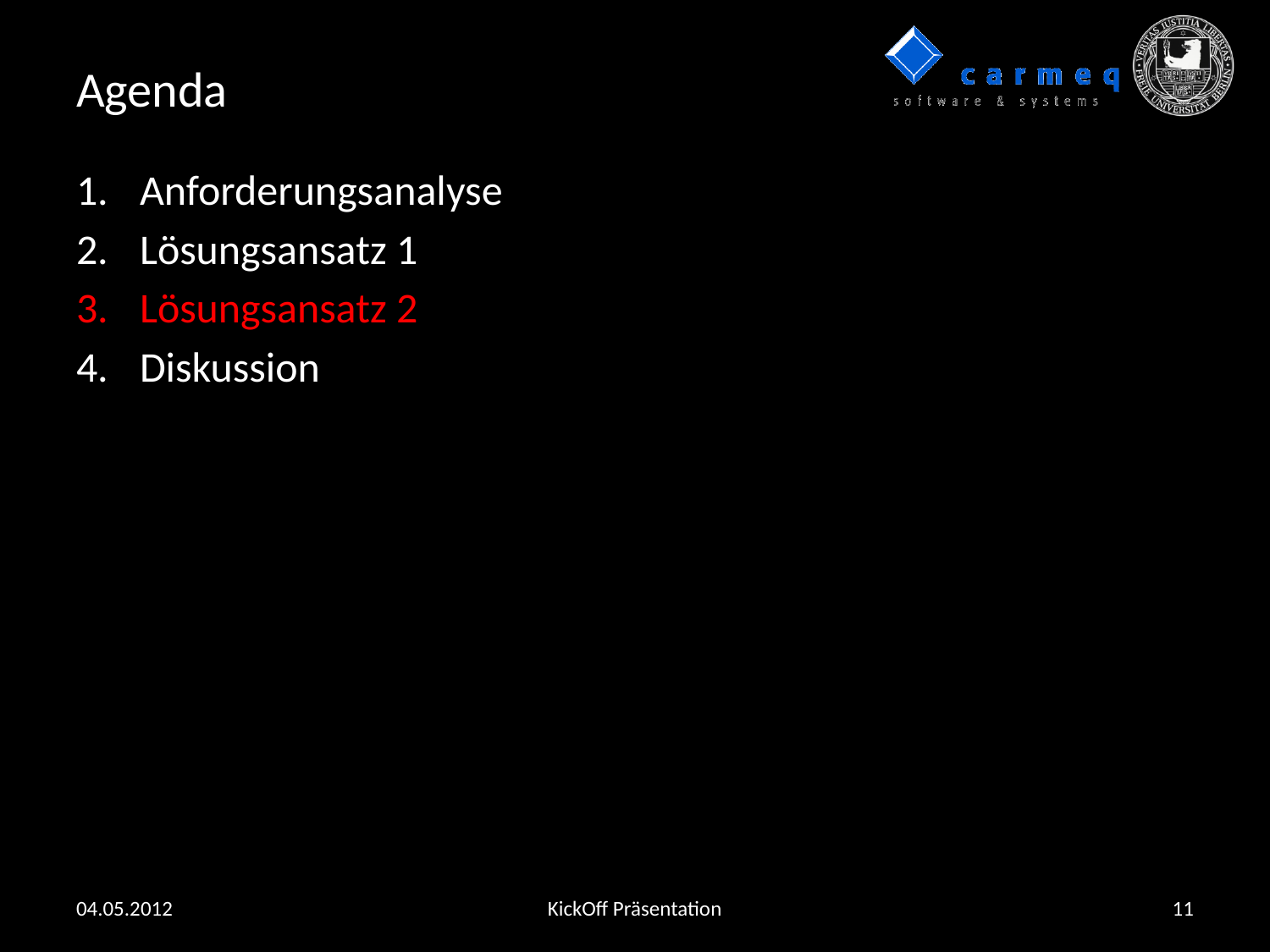

# Agenda
Anforderungsanalyse
Lösungsansatz 1
Lösungsansatz 2
Diskussion

04.05.2012
KickOff Präsentation
11